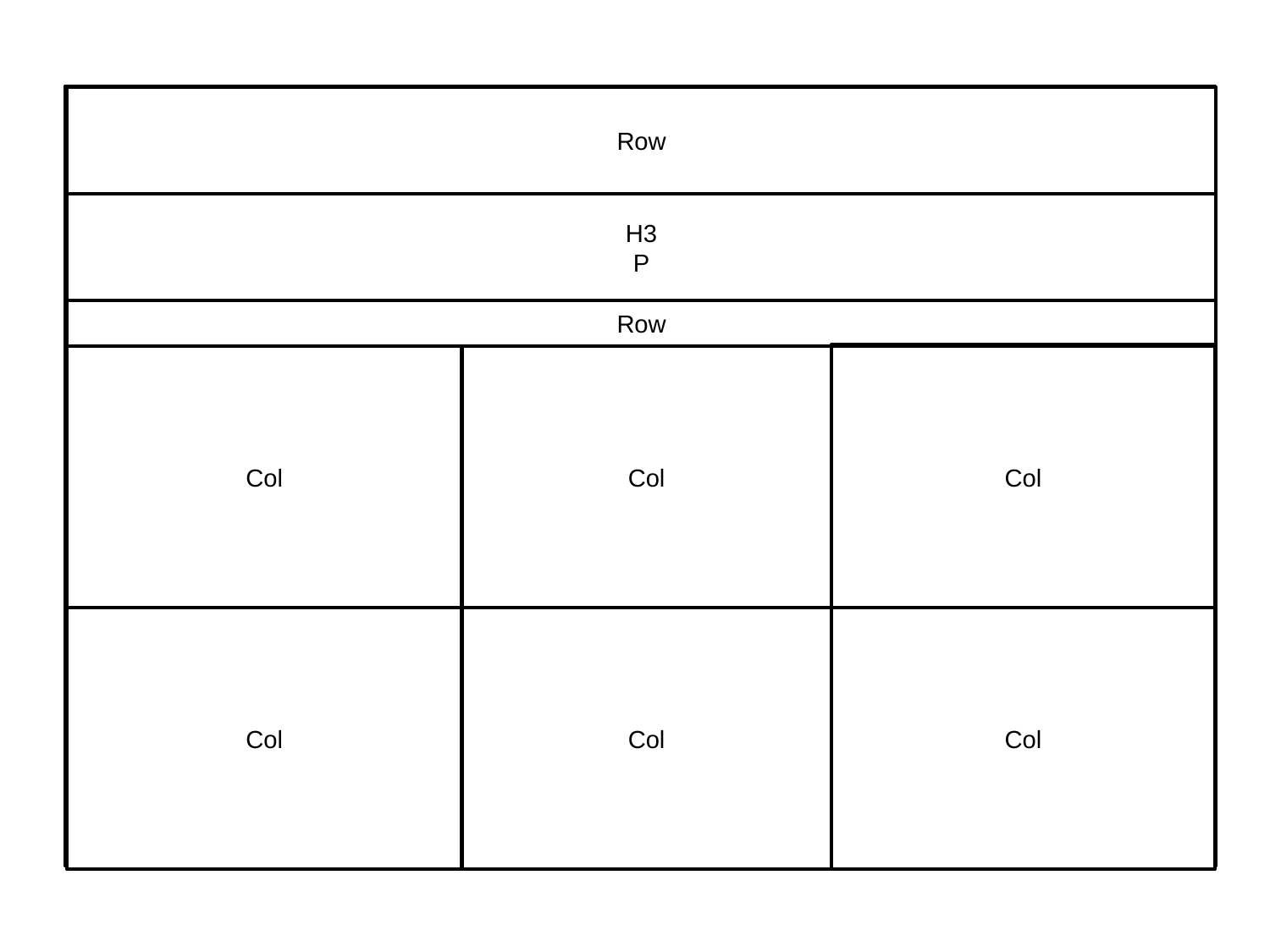

Row
H3
P
Row

Col
Col
Col

Col
Col
Col